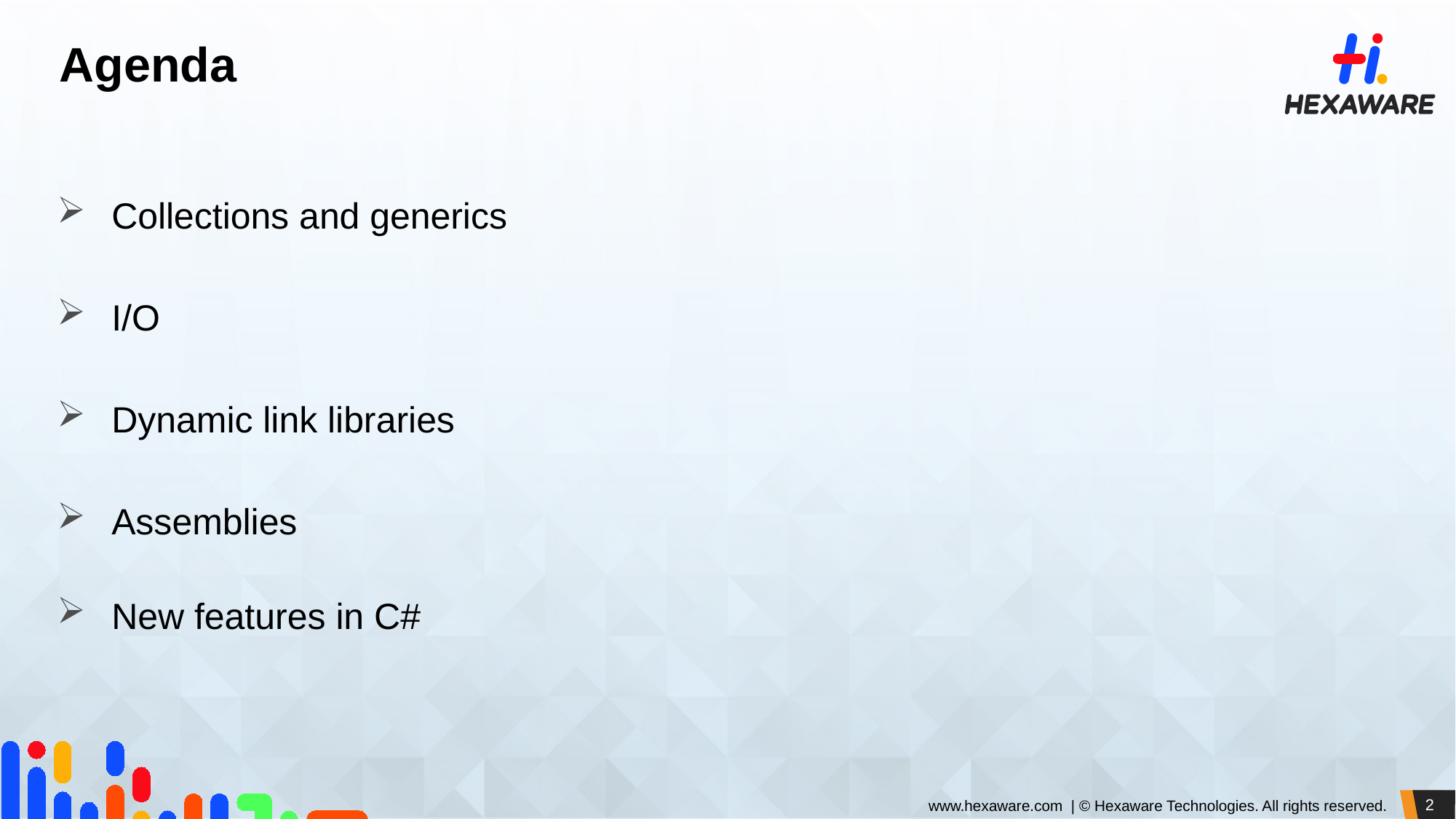

# Agenda
Collections and generics

I/O

Dynamic link libraries

Assemblies
New features in C#